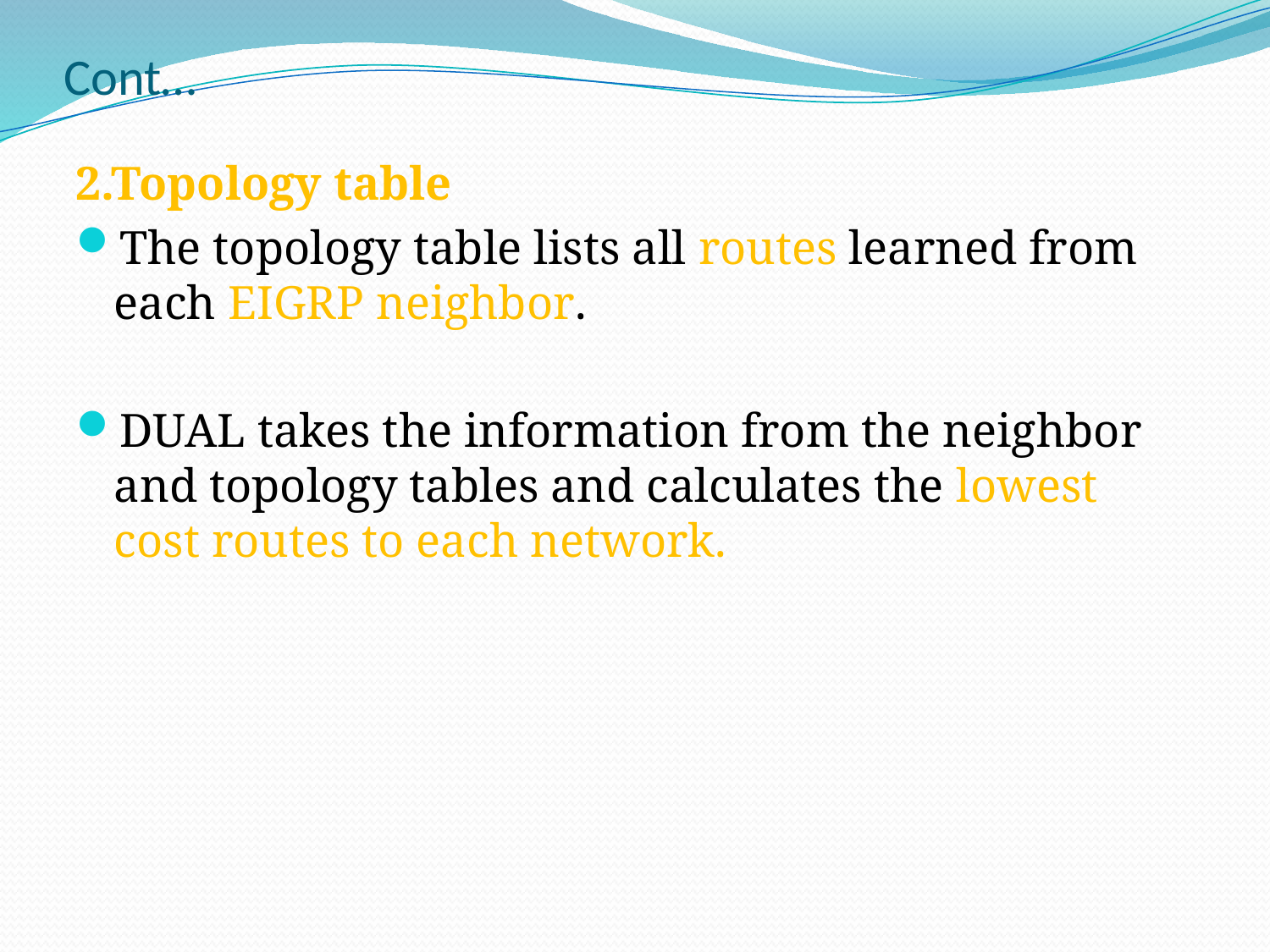

# Cont…
2.Topology table
The topology table lists all routes learned from each EIGRP neighbor.

DUAL takes the information from the neighbor and topology tables and calculates the lowest cost routes to each network.